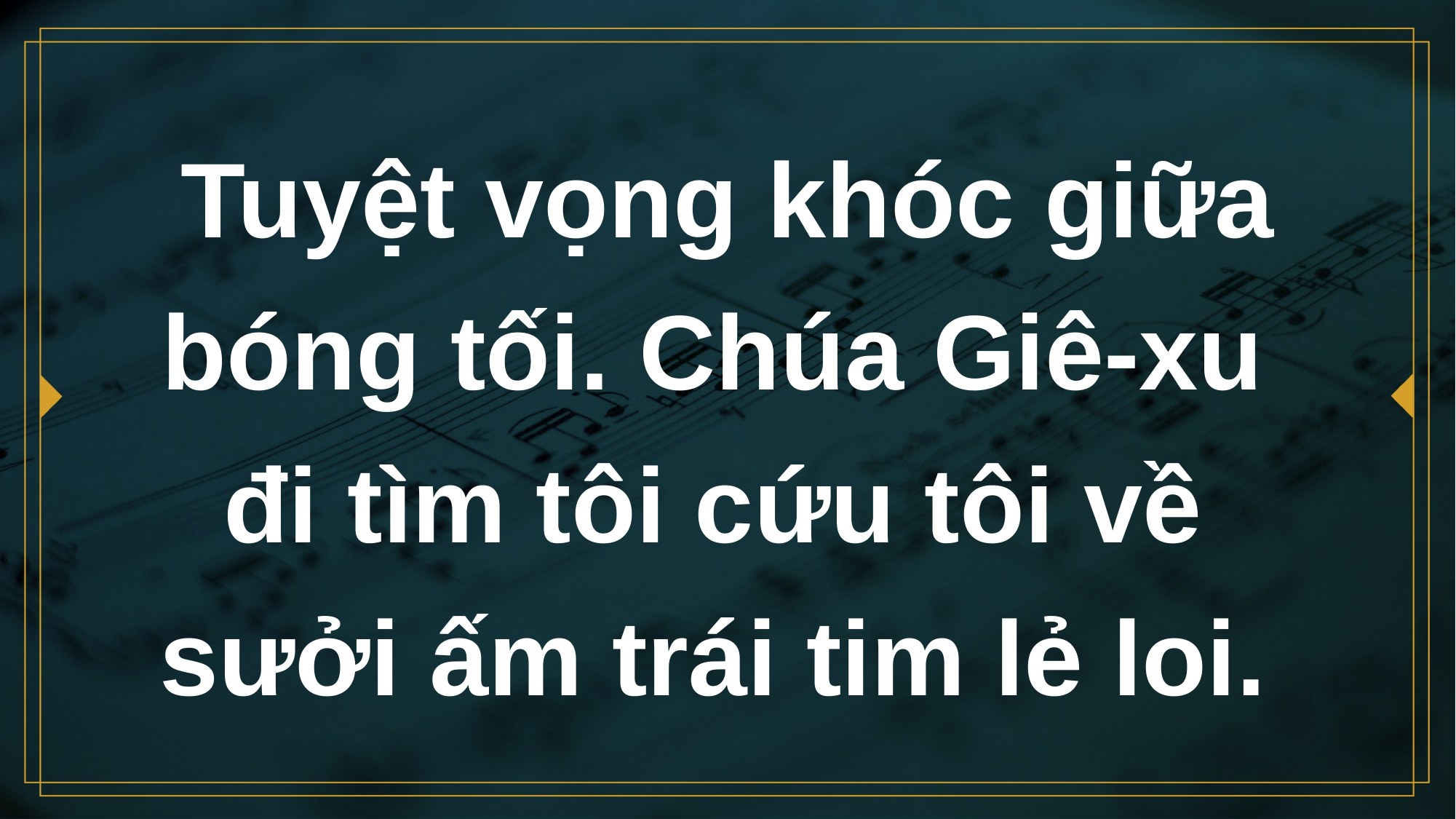

# Tuyệt vọng khóc giữa bóng tối. Chúa Giê-xu đi tìm tôi cứu tôi về sưởi ấm trái tim lẻ loi.